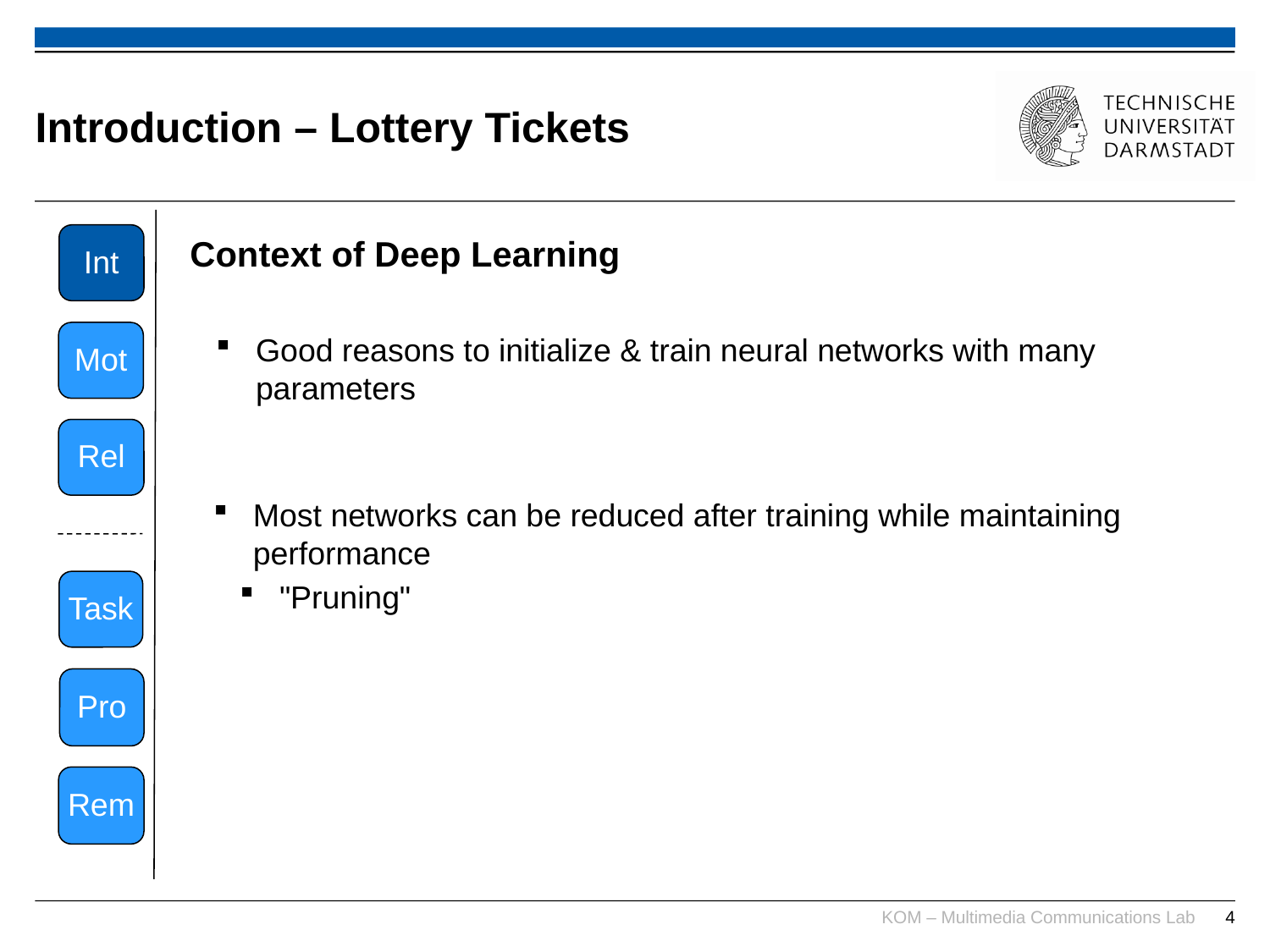

# Introduction – Lottery Tickets
Int
Context of Deep Learning

Good reasons to initialize & train neural networks with many parameters

Most networks can be reduced after training while maintaining performance
"Pruning"

Mot
Rel
Task
Pro
Rem